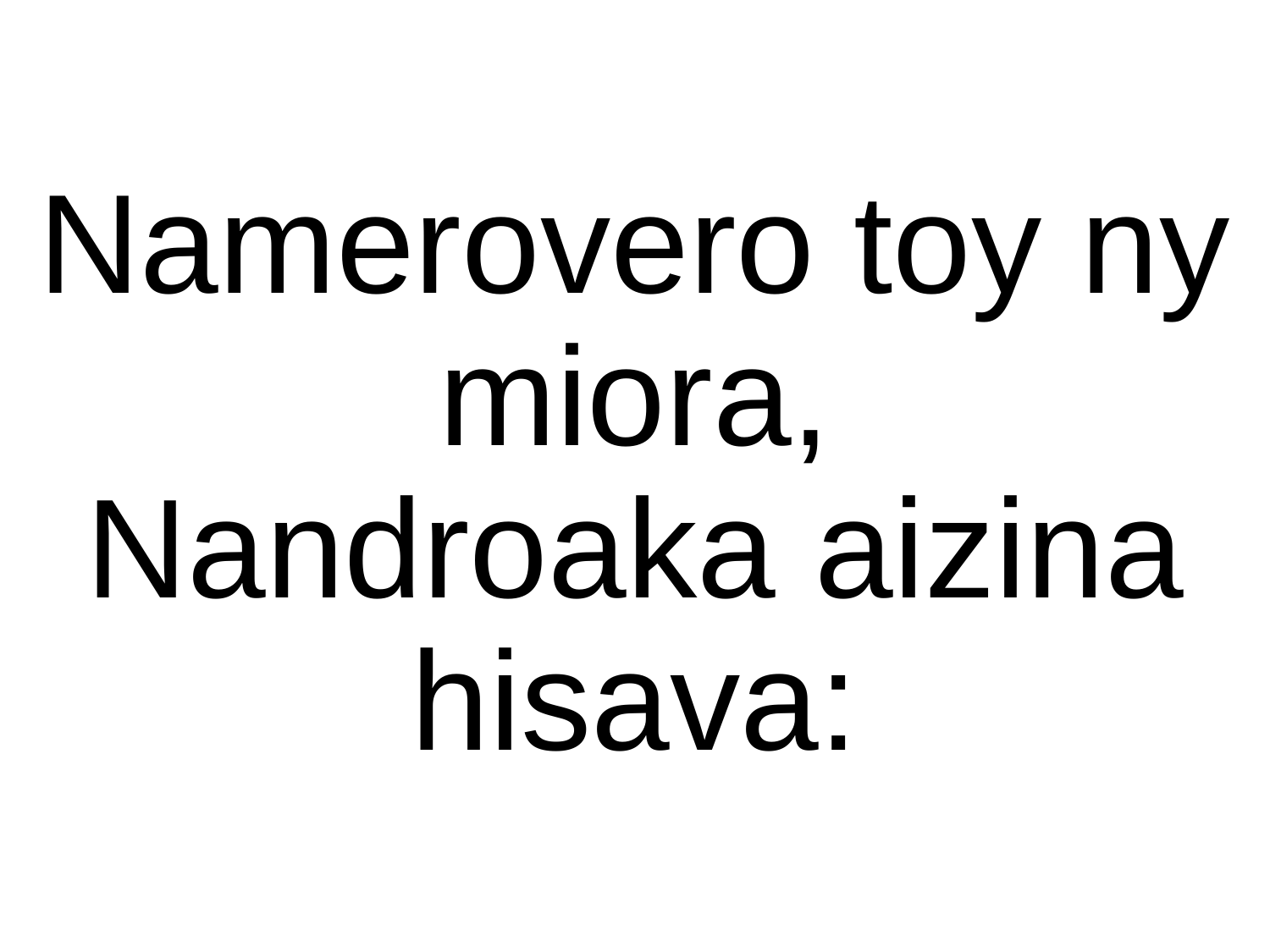

Namerovero toy ny miora,
Nandroaka aizina hisava: